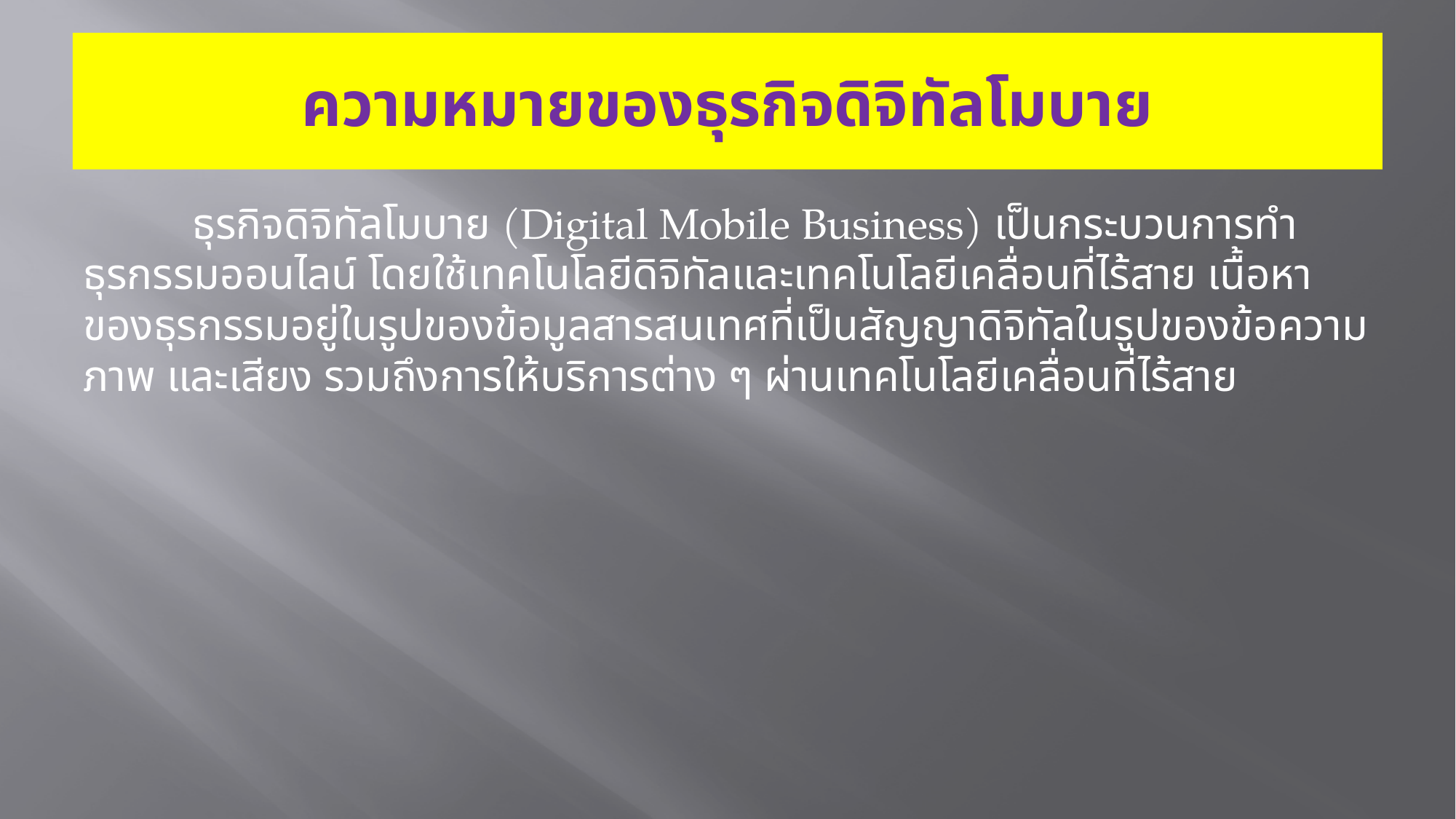

# ความหมายของธุรกิจดิจิทัลโมบาย
	ธุรกิจดิจิทัลโมบาย (Digital Mobile Business) เป็นกระบวนการทำธุรกรรมออนไลน์ โดยใช้เทคโนโลยีดิจิทัลและเทคโนโลยีเคลื่อนที่ไร้สาย เนื้อหาของธุรกรรมอยู่ในรูปของข้อมูลสารสนเทศที่เป็นสัญญาดิจิทัลในรูปของข้อความ ภาพ และเสียง รวมถึงการให้บริการต่าง ๆ ผ่านเทคโนโลยีเคลื่อนที่ไร้สาย